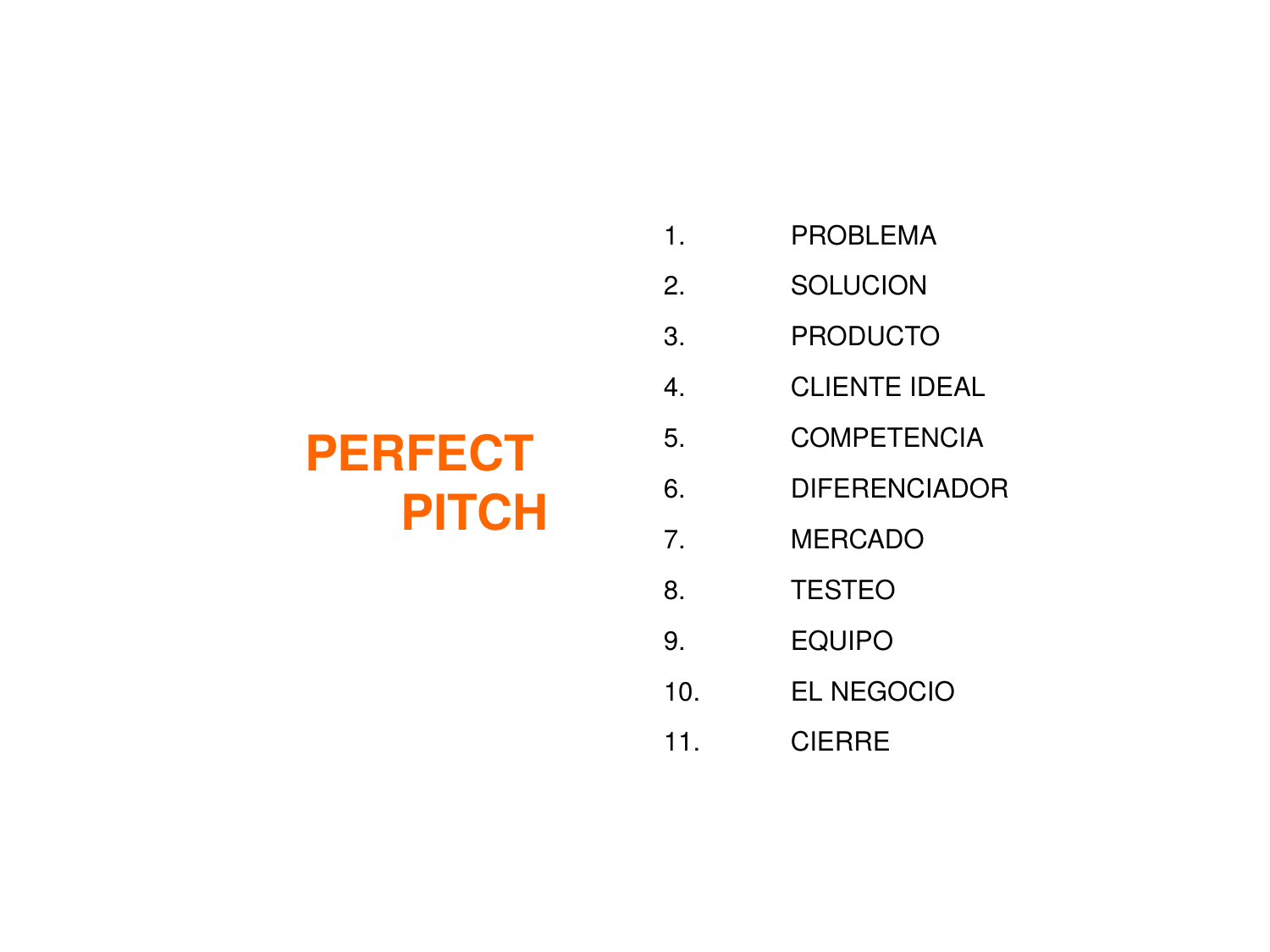

1.	PROBLEMA
	2.	SOLUCION
	3.	PRODUCTO
	4.	CLIENTE IDEAL
	5.	COMPETENCIA
	6.	DIFERENCIADOR
	7.	MERCADO
	8.	TESTEO
	9.	EQUIPO
	10.	EL NEGOCIO
	11.	CIERRE

PERFECT
PITCH